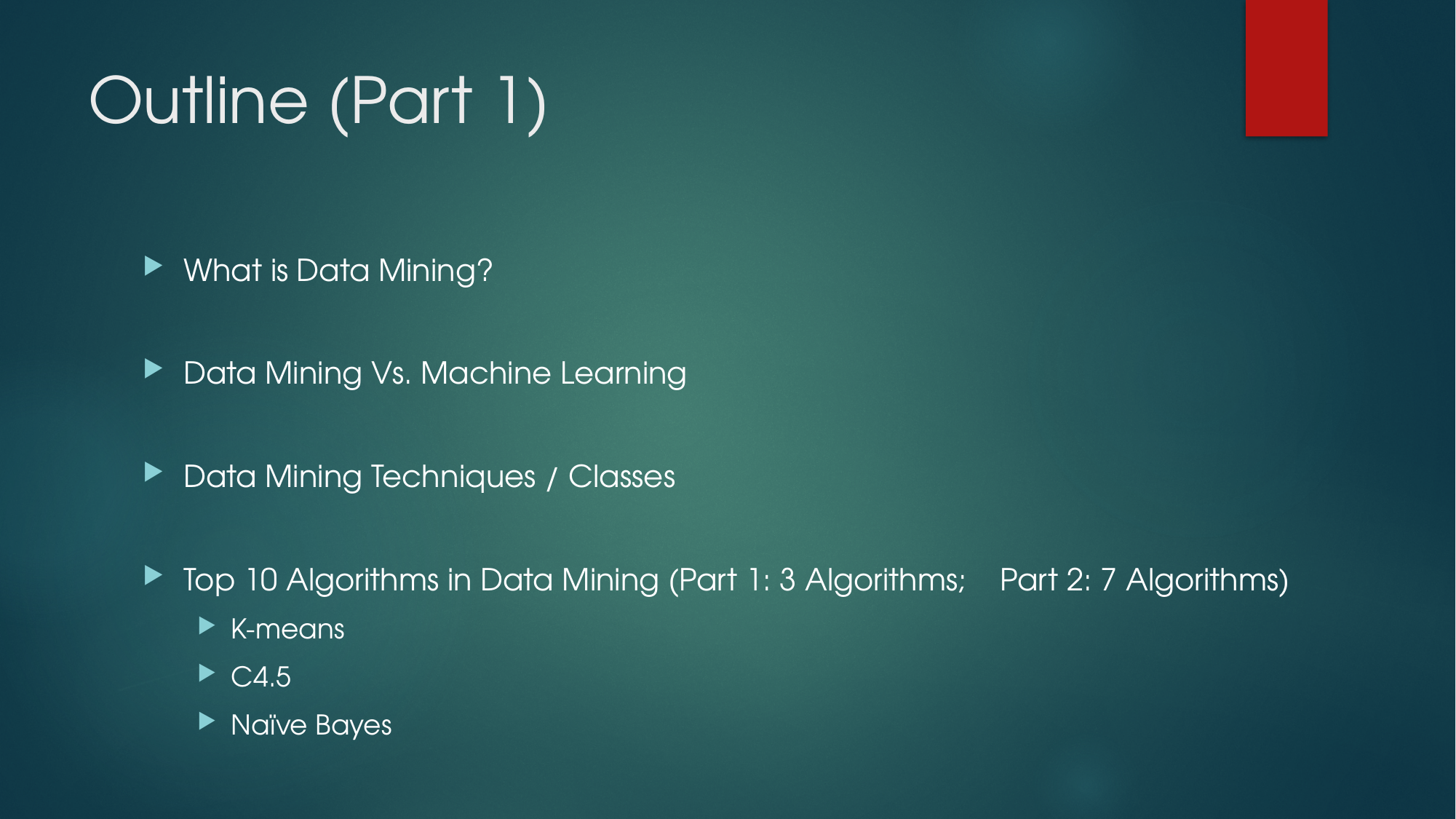

# Outline (Part 1)
What is Data Mining?

Data Mining Vs. Machine Learning

Data Mining Techniques / Classes

Top 10 Algorithms in Data Mining (Part 1: 3 Algorithms;    Part 2: 7 Algorithms)
K-means
C4.5
Naïve Bayes